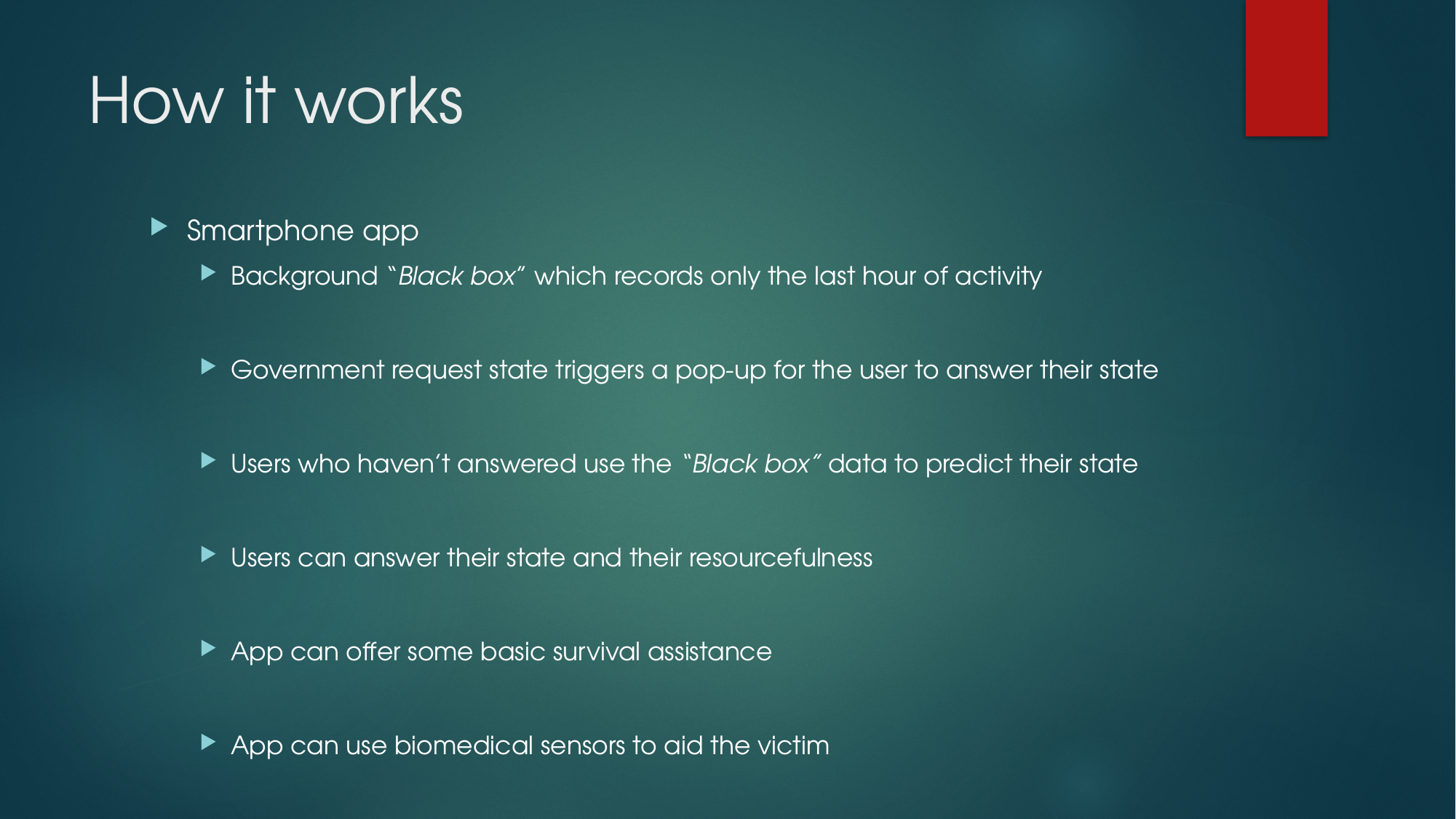

# How it works
Smartphone app
Background “Black box” which records only the last hour of activity

Government request state triggers a pop-up for the user to answer their state

Users who haven’t answered use the “Black box” data to predict their state

Users can answer their state and their resourcefulness

App can offer some basic survival assistance

App can use biomedical sensors to aid the victim